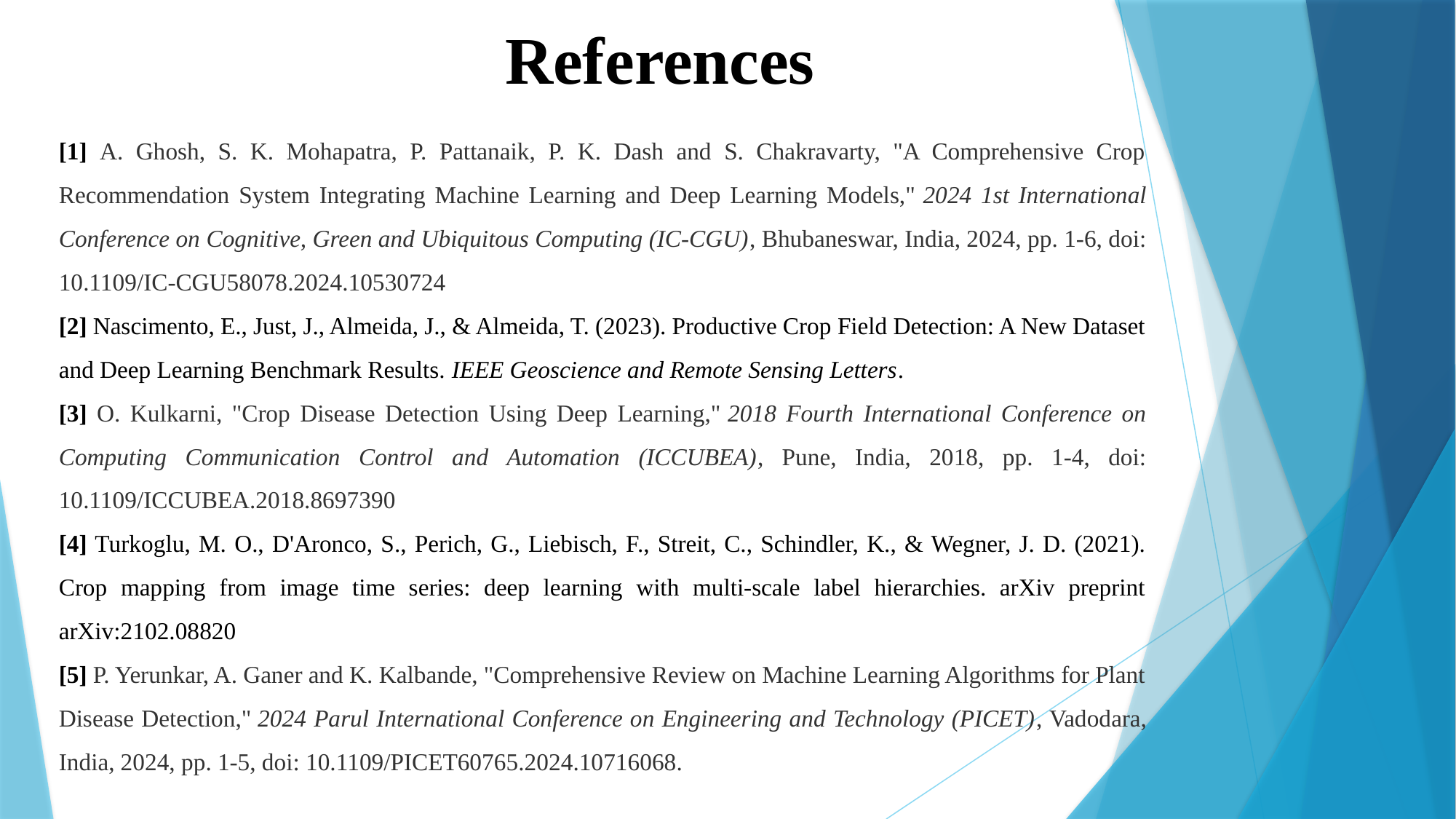

# References
[1] A. Ghosh, S. K. Mohapatra, P. Pattanaik, P. K. Dash and S. Chakravarty, "A Comprehensive Crop Recommendation System Integrating Machine Learning and Deep Learning Models," 2024 1st International Conference on Cognitive, Green and Ubiquitous Computing (IC-CGU), Bhubaneswar, India, 2024, pp. 1-6, doi: 10.1109/IC-CGU58078.2024.10530724
[2] Nascimento, E., Just, J., Almeida, J., & Almeida, T. (2023). Productive Crop Field Detection: A New Dataset and Deep Learning Benchmark Results. IEEE Geoscience and Remote Sensing Letters.
[3] O. Kulkarni, "Crop Disease Detection Using Deep Learning," 2018 Fourth International Conference on Computing Communication Control and Automation (ICCUBEA), Pune, India, 2018, pp. 1-4, doi: 10.1109/ICCUBEA.2018.8697390
[4] Turkoglu, M. O., D'Aronco, S., Perich, G., Liebisch, F., Streit, C., Schindler, K., & Wegner, J. D. (2021). Crop mapping from image time series: deep learning with multi-scale label hierarchies. arXiv preprint arXiv:2102.08820
[5] P. Yerunkar, A. Ganer and K. Kalbande, "Comprehensive Review on Machine Learning Algorithms for Plant Disease Detection," 2024 Parul International Conference on Engineering and Technology (PICET), Vadodara, India, 2024, pp. 1-5, doi: 10.1109/PICET60765.2024.10716068.